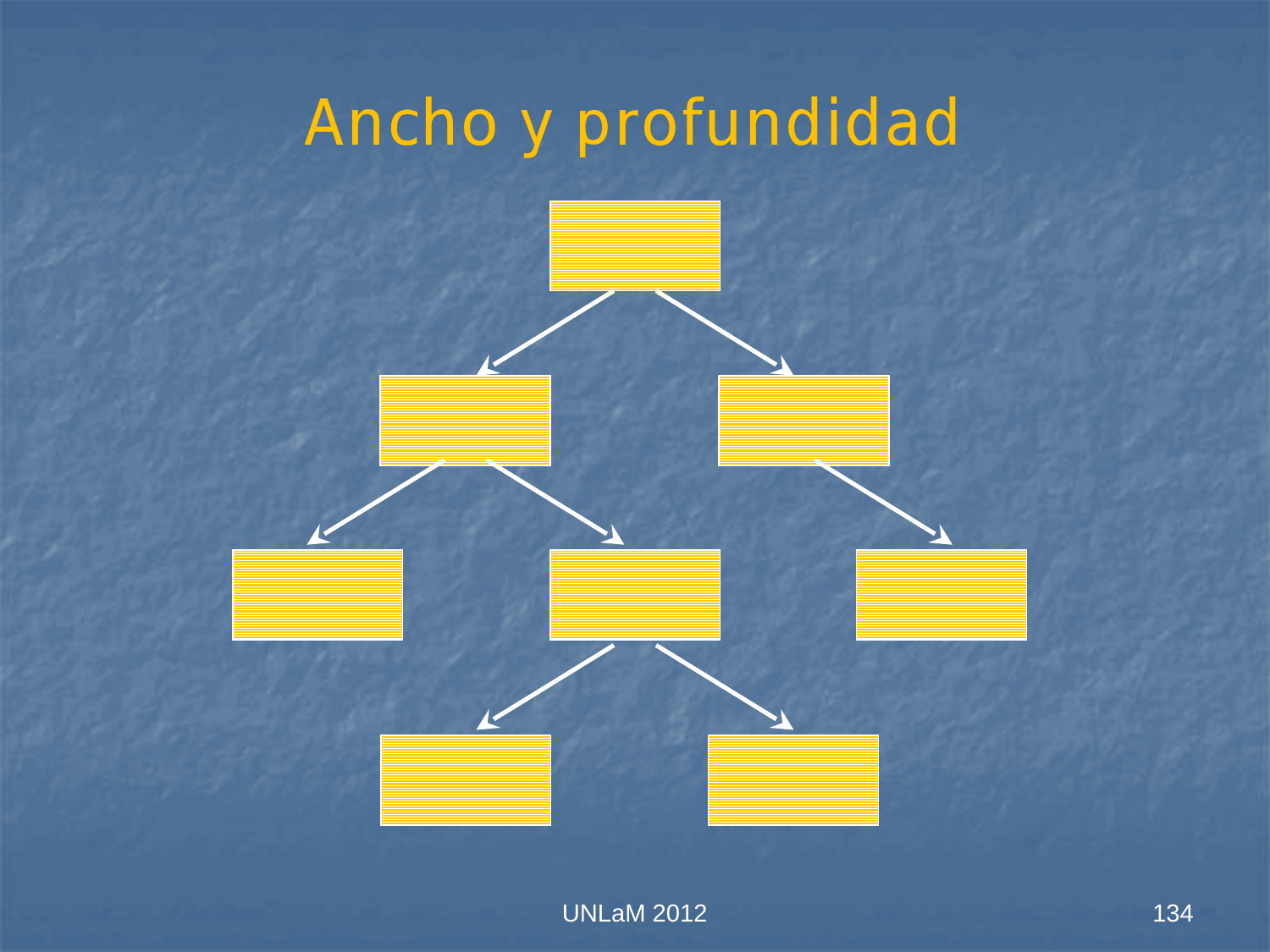

# Ancho y profundidad

UNLaM 2012
134